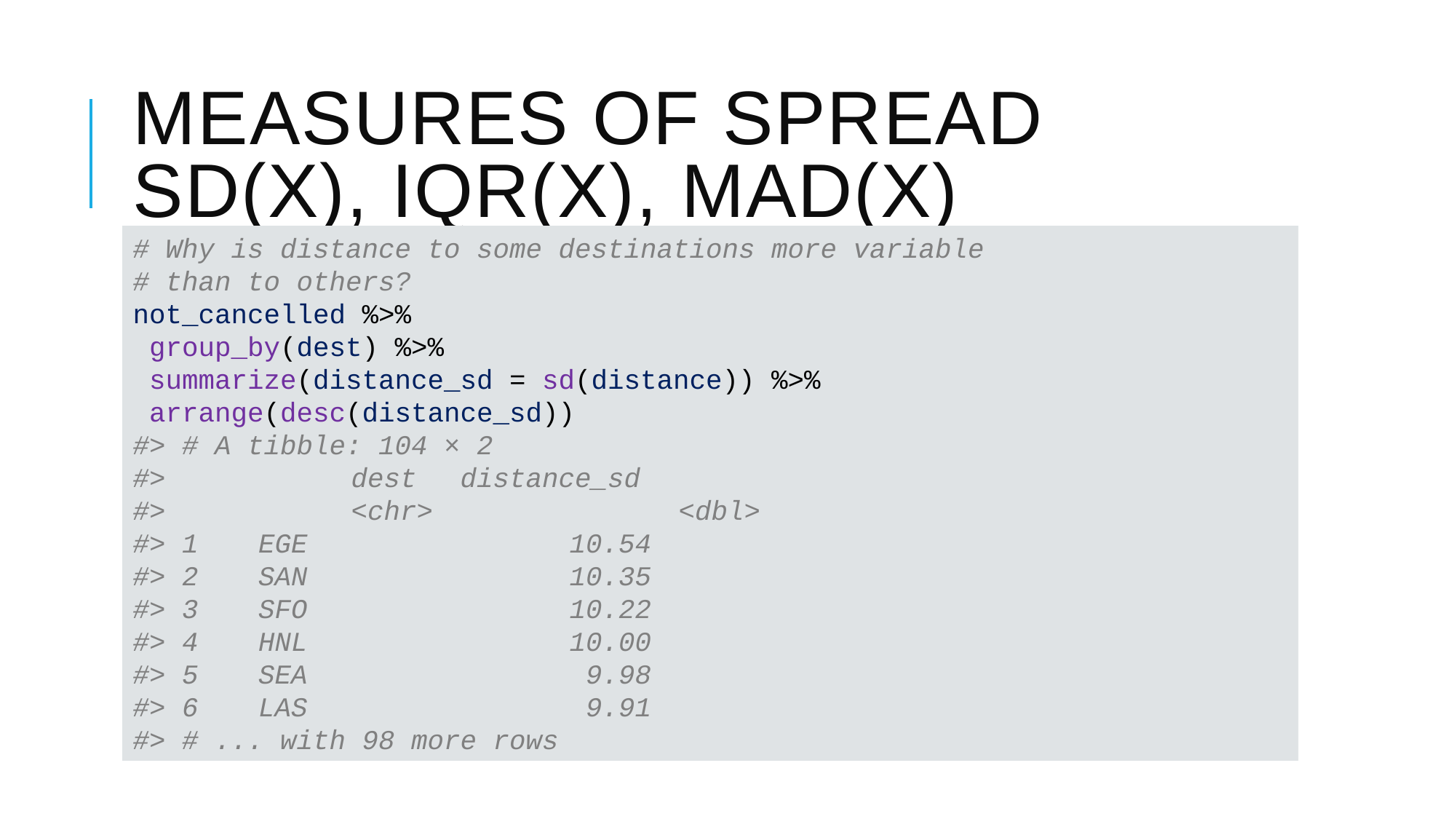

# Measures of spread sd(x), IQR(x), mad(x)
# Why is distance to some destinations more variable
# than to others?
not_cancelled %>%
 group_by(dest) %>%
 summarize(distance_sd = sd(distance)) %>%
 arrange(desc(distance_sd))
#> # A tibble: 104 × 2
#> 		dest 	distance_sd
#> 		<chr> 			<dbl>
#> 1 	 EGE 			10.54
#> 2 	 SAN 			10.35
#> 3 	 SFO 			10.22
#> 4 	 HNL 			10.00
#> 5 	 SEA 			 9.98
#> 6 	 LAS 			 9.91
#> # ... with 98 more rows